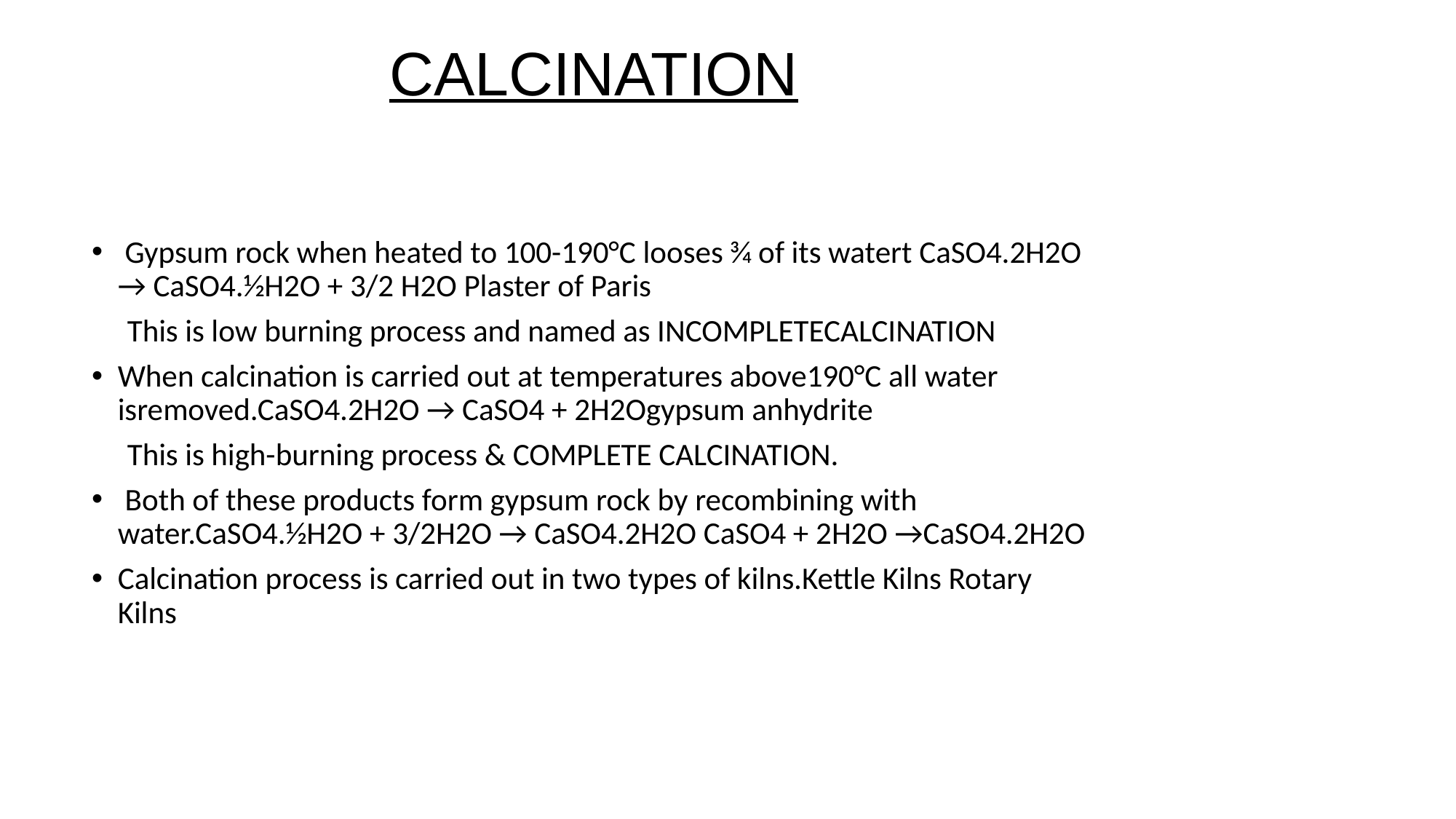

# CALCINATION
 Gypsum rock when heated to 100-190°C looses 3⁄4 of its watert CaSO4.2H2O → CaSO4.1⁄2H2O + 3/2 H2O Plaster of Paris
     This is low burning process and named as INCOMPLETECALCINATION
When calcination is carried out at temperatures above190°C all water isremoved.CaSO4.2H2O → CaSO4 + 2H2Ogypsum anhydrite
     This is high-burning process & COMPLETE CALCINATION.
 Both of these products form gypsum rock by recombining with water.CaSO4.1⁄2H2O + 3/2H2O → CaSO4.2H2O CaSO4 + 2H2O →CaSO4.2H2O
Calcination process is carried out in two types of kilns.Kettle Kilns Rotary Kilns